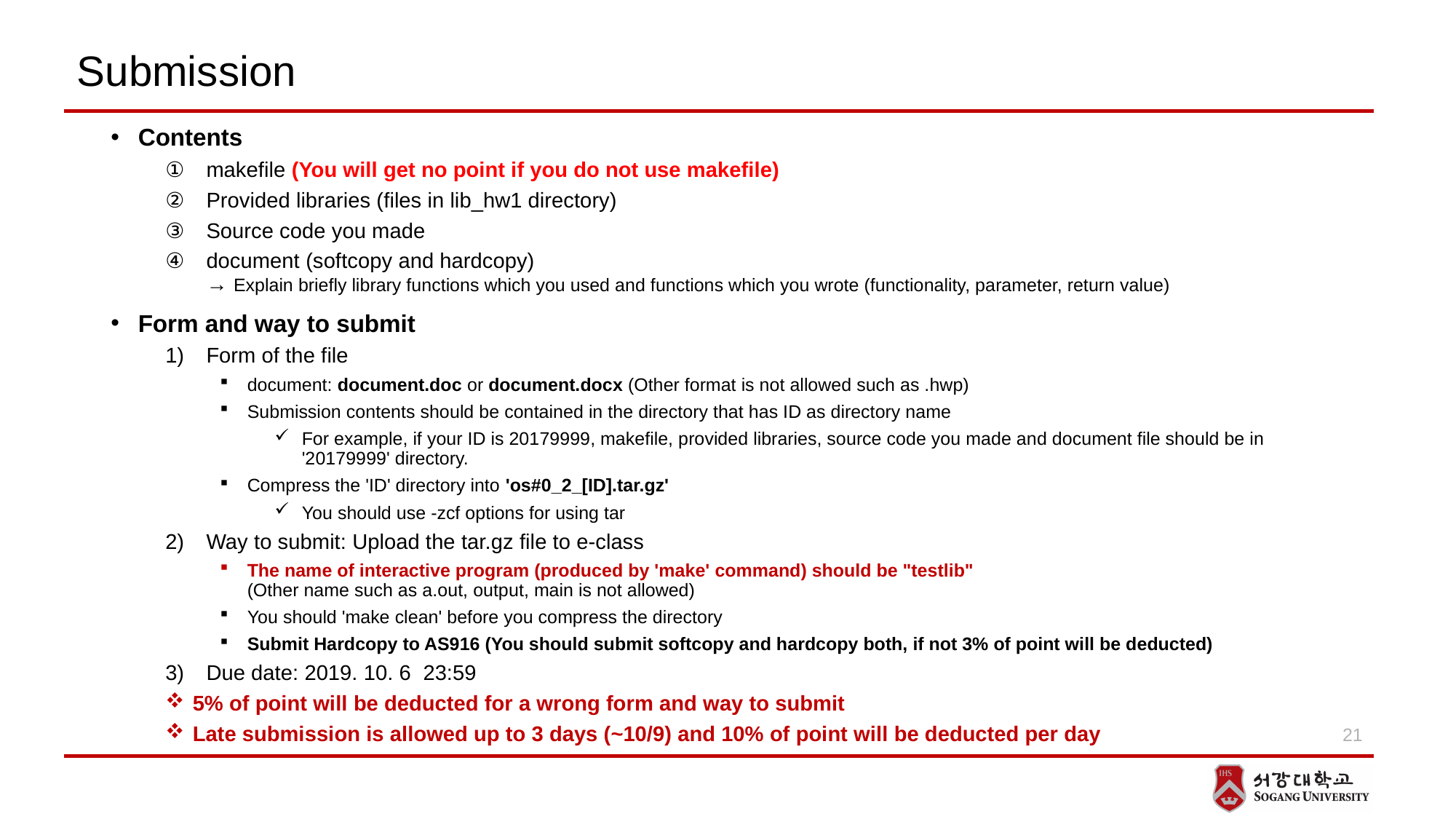

# Submission
Contents
makefile (You will get no point if you do not use makefile)
Provided libraries (files in lib_hw1 directory)
Source code you made
document (softcopy and hardcopy)
→ Explain briefly library functions which you used and functions which you wrote (functionality, parameter, return value)
Form and way to submit
Form of the file
document: document.doc or document.docx (Other format is not allowed such as .hwp)
Submission contents should be contained in the directory that has ID as directory name
For example, if your ID is 20179999, makefile, provided libraries, source code you made and document file should be in '20179999' directory.
Compress the 'ID' directory into 'os#0_2_[ID].tar.gz'
You should use -zcf options for using tar
Way to submit: Upload the tar.gz file to e-class
The name of interactive program (produced by 'make' command) should be "testlib"
(Other name such as a.out, output, main is not allowed)
You should 'make clean' before you compress the directory
Submit Hardcopy to AS916 (You should submit softcopy and hardcopy both, if not 3% of point will be deducted)
Due date: 2019. 10. 6  23:59
5% of point will be deducted for a wrong form and way to submit
Late submission is allowed up to 3 days (~10/9) and 10% of point will be deducted per day
21